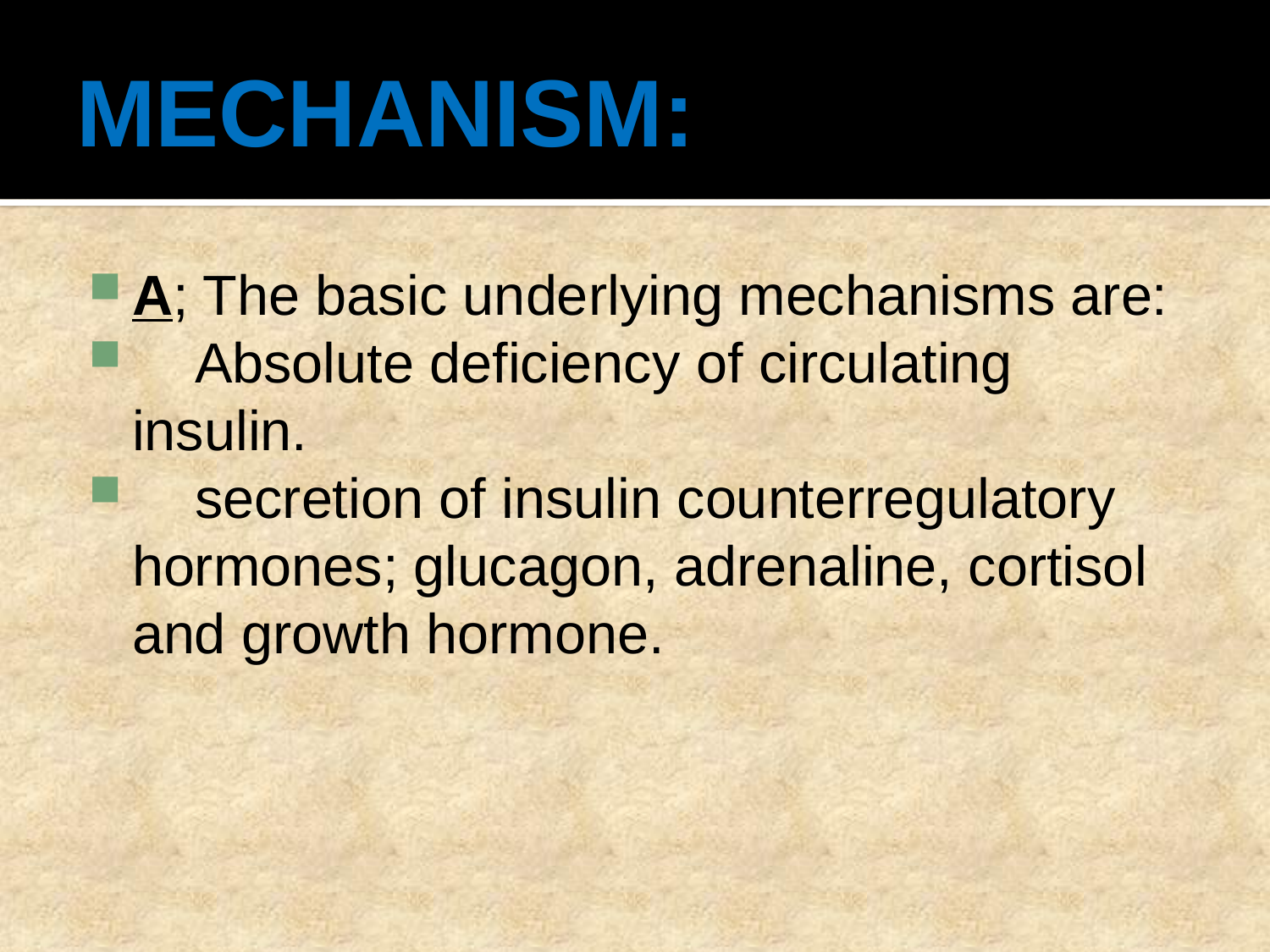

# MECHANISM:
A; The basic underlying mechanisms are:
    Absolute deficiency of circulating insulin.
    secretion of insulin counterregulatory   hormones; glucagon, adrenaline, cortisol and growth hormone.